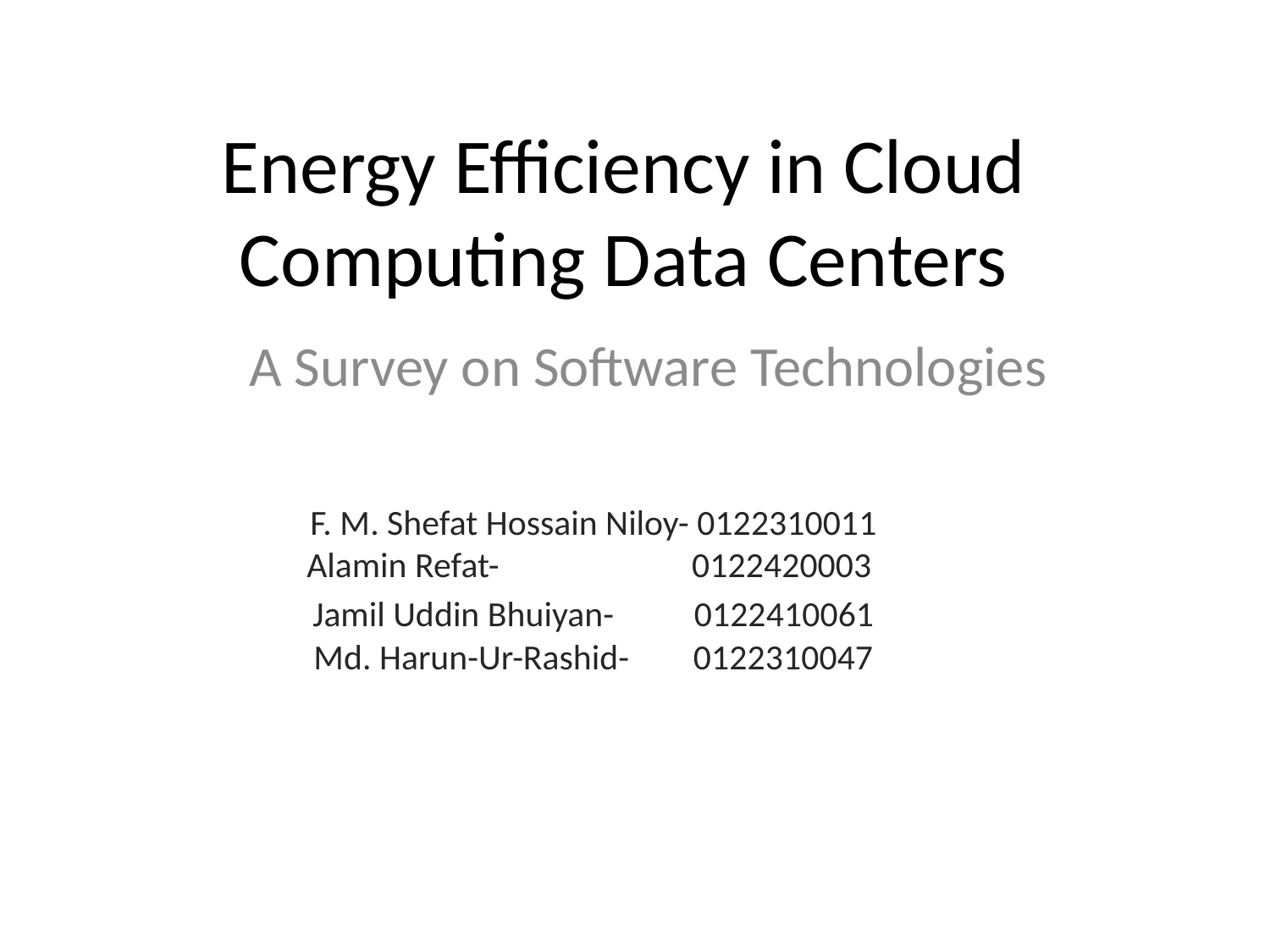

# Energy Efficiency in Cloud Computing Data Centers
A Survey on Software Technologies
F. M. Shefat Hossain Niloy- 0122310011
Alamin Refat-                        0122420003
Jamil Uddin Bhuiyan-          0122410061
Md. Harun-Ur-Rashid-        0122310047